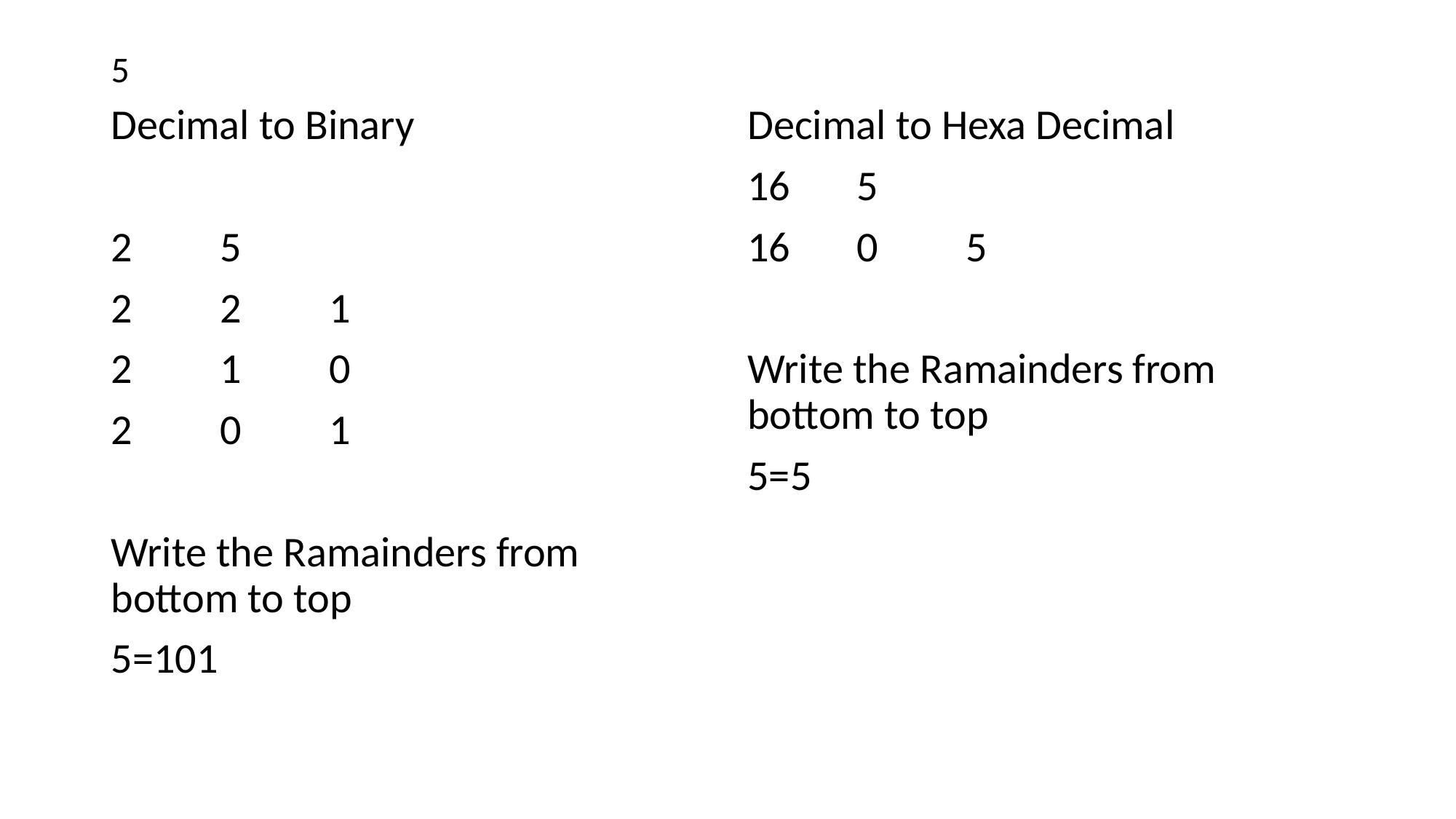

# 5
Decimal to Binary

2	5
2	2	1
2	1	0
2	0	1

Write the Ramainders from bottom to top
5=101
Decimal to Hexa Decimal
16	5
16	0	5

Write the Ramainders from bottom to top
5=5